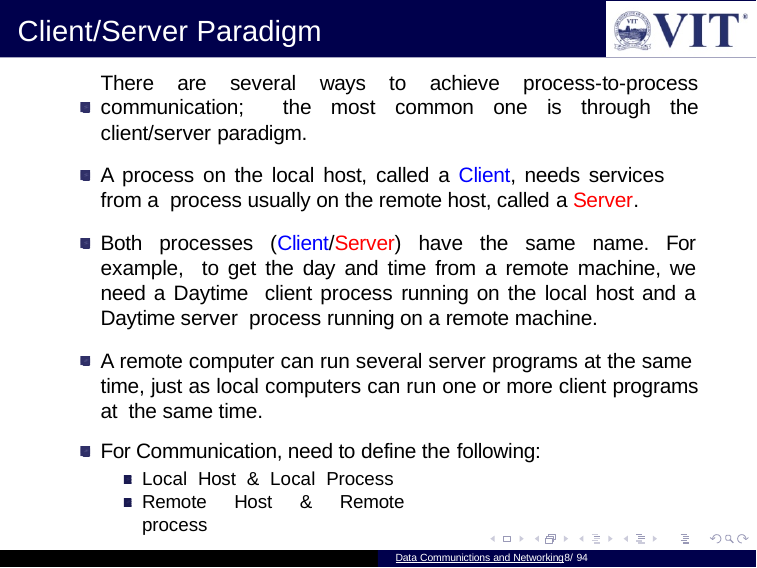

# Client/Server Paradigm
There are several ways to achieve process-to-process communication;  the most common one is through the client/server paradigm.
A process on the local host, called a Client, needs services from a  process usually on the remote host, called a Server.
Both processes (Client/Server) have the same name. For example,  to get the day and time from a remote machine, we need a Daytime  client process running on the local host and a Daytime server  process running on a remote machine.
A remote computer can run several server programs at the same  time, just as local computers can run one or more client programs at  the same time.
For Communication, need to define the following:
Local Host & Local Process  Remote Host & Remote process

Data Communictions and Networking8/ 94